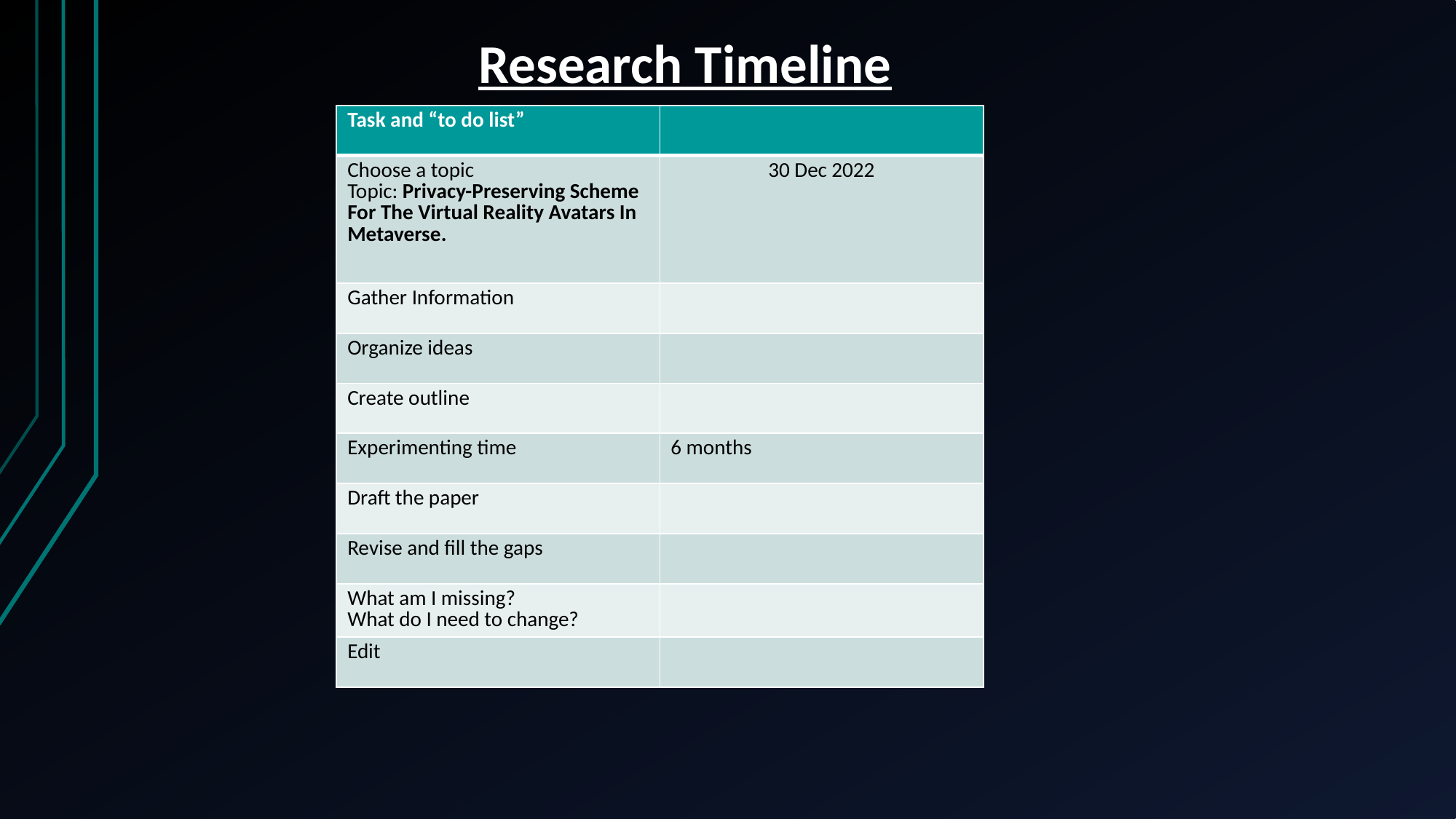

# Research Timeline
| Task and “to do list” |  |
| --- | --- |
| Choose a topic Topic: Privacy-Preserving Scheme For The Virtual Reality Avatars In Metaverse. | 30 Dec 2022 |
| Gather Information |  |
| Organize ideas |  |
| Create outline |  |
| Experimenting time | 6 months |
| Draft the paper |  |
| Revise and fill the gaps |  |
| What am I missing? What do I need to change? |  |
| Edit |  |